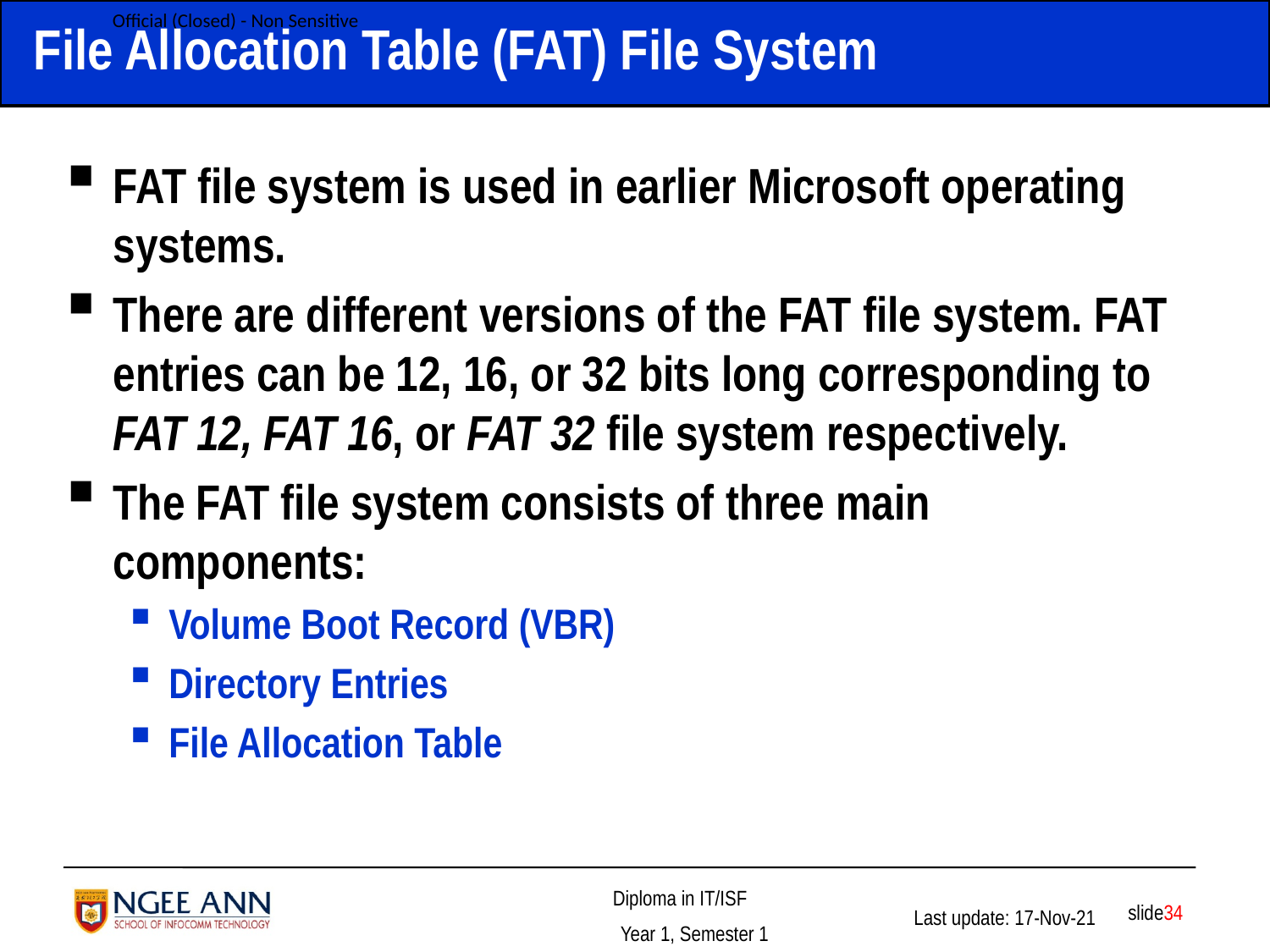

# File Allocation Table (FAT) File System
FAT file system is used in earlier Microsoft operating systems.
There are different versions of the FAT file system. FAT entries can be 12, 16, or 32 bits long corresponding to FAT 12, FAT 16, or FAT 32 file system respectively.
The FAT file system consists of three main components:
Volume Boot Record (VBR)
Directory Entries
File Allocation Table
    slide34